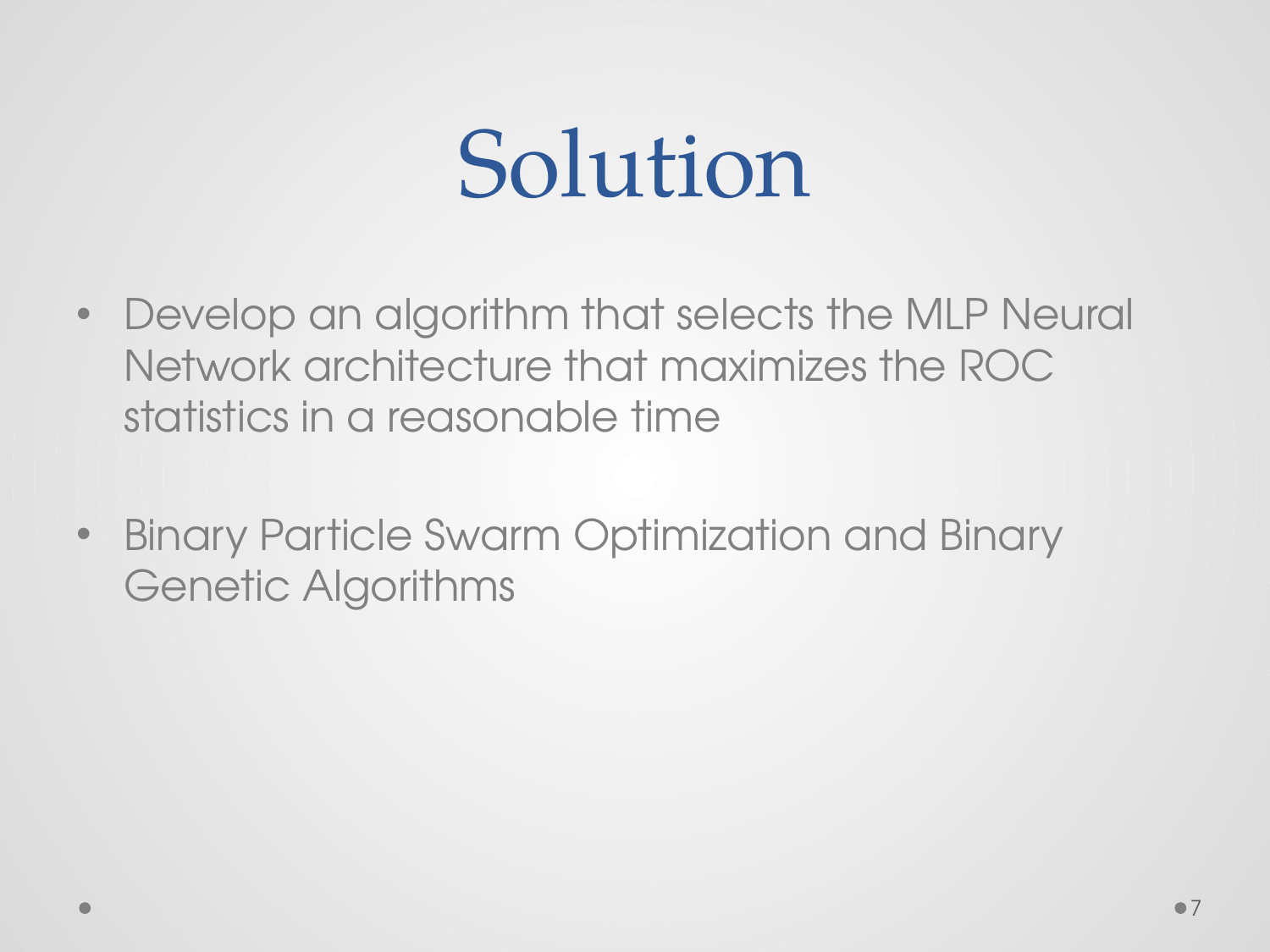

# Solution

Develop an algorithm that selects the MLP Neural Network architecture that maximizes the ROC statistics in a reasonable time

Binary Particle Swarm Optimization and Binary Genetic Algorithms

7